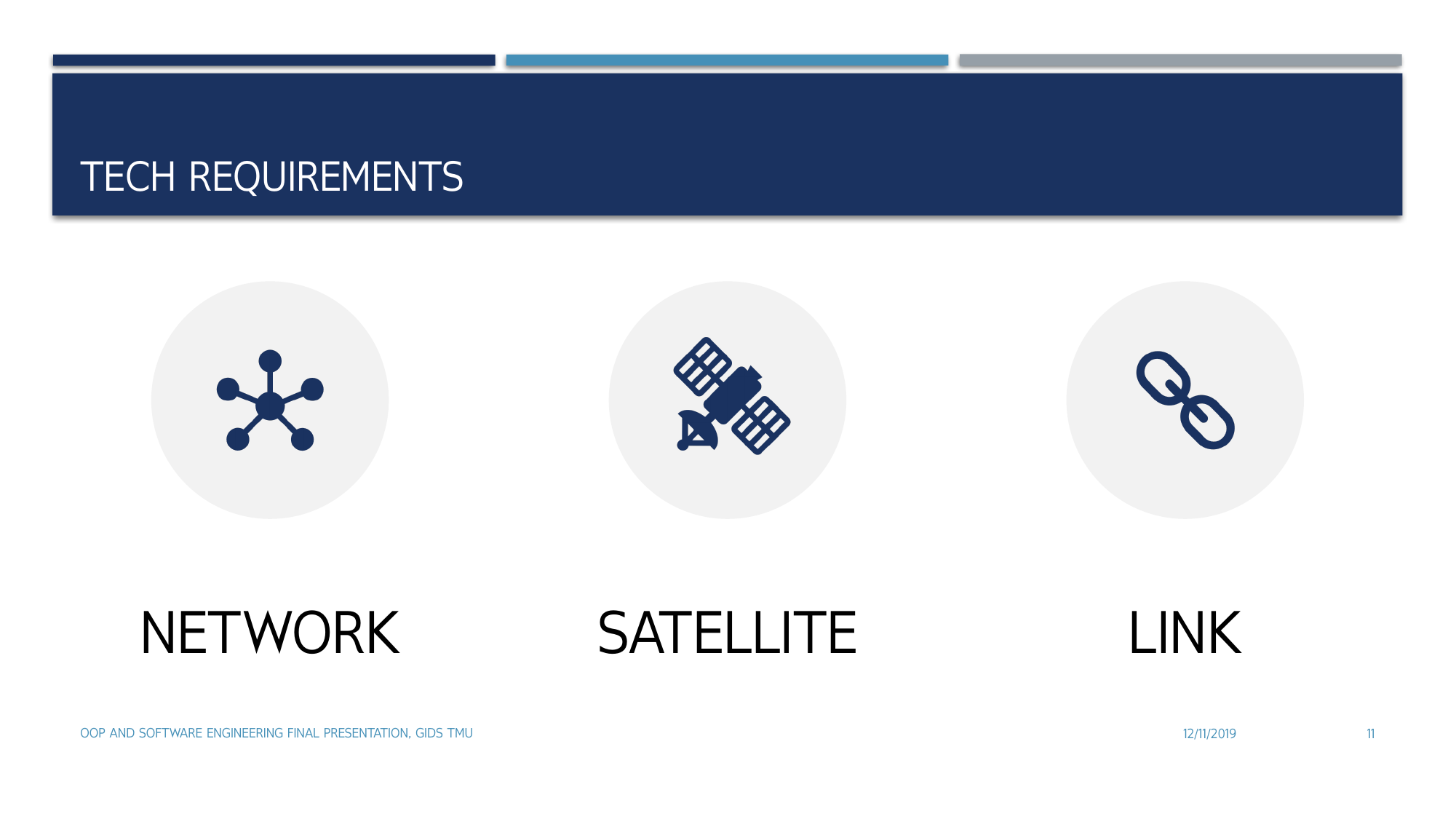

# Tech Requirements
Network
Satellite
Link
OOP and Software engineering final presentation, GIDS TMU
12/11/2019
11